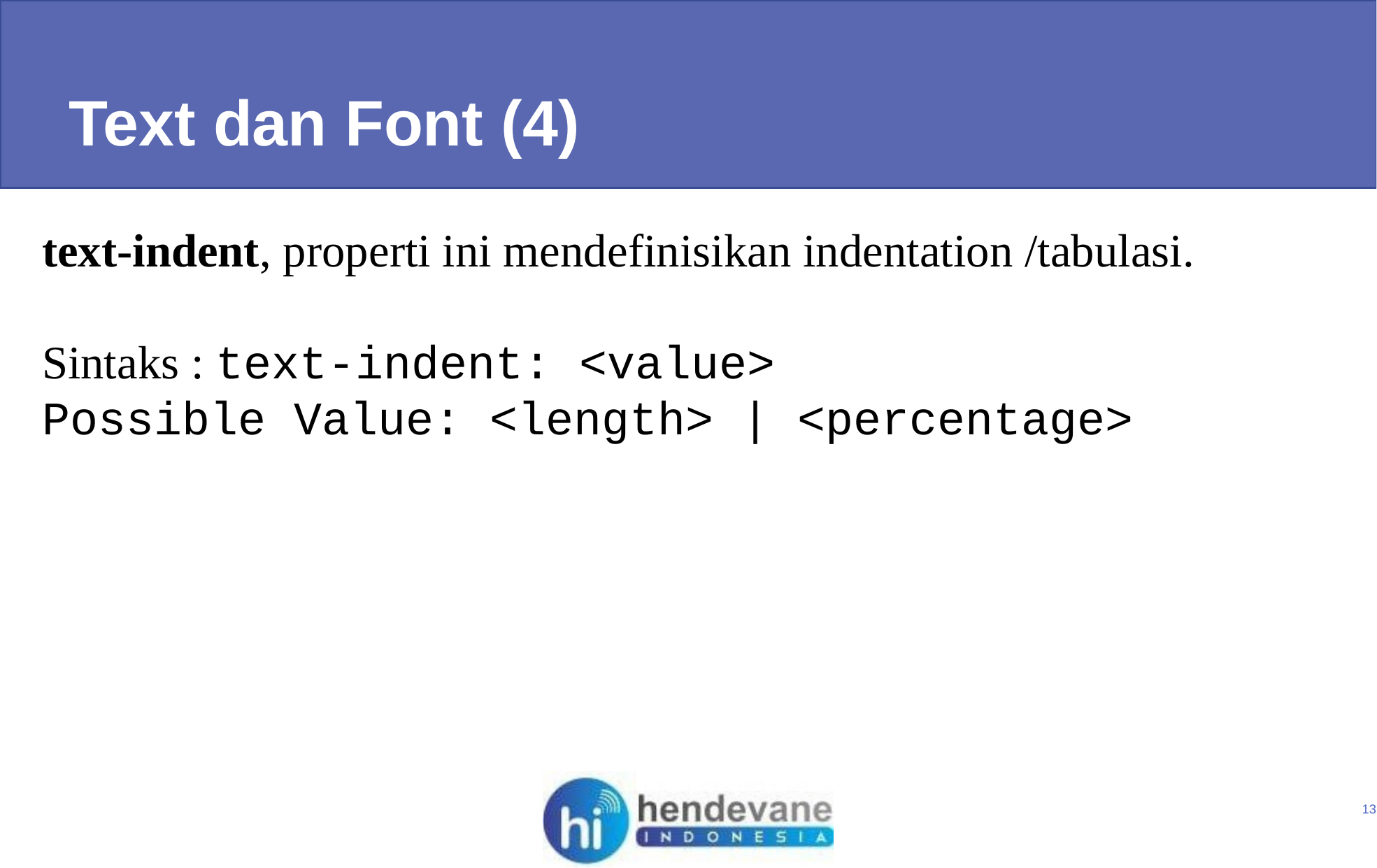

Text dan Font (4)

text-indent, properti ini mendefinisikan indentation /tabulasi.

Sintaks : text-indent: <value>
Possible Value: <length> | <percentage>

13